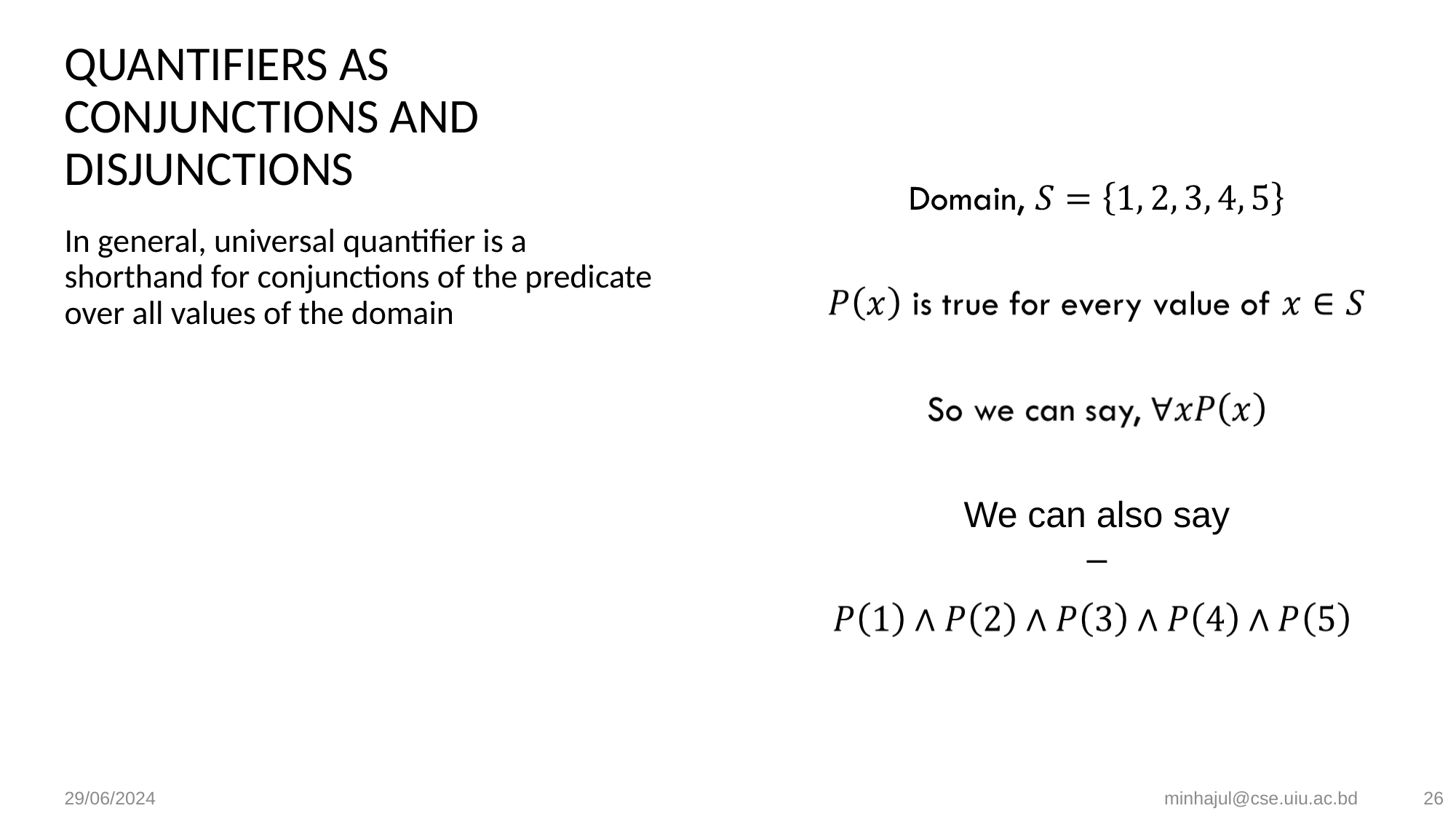

# QUANTIFIERS AS CONJUNCTIONS AND DISJUNCTIONS

In general, universal quantifier is a shorthand for conjunctions of the predicate over all values of the domain

We can also say –

29/06/2024
minhajul@cse.uiu.ac.bd
26